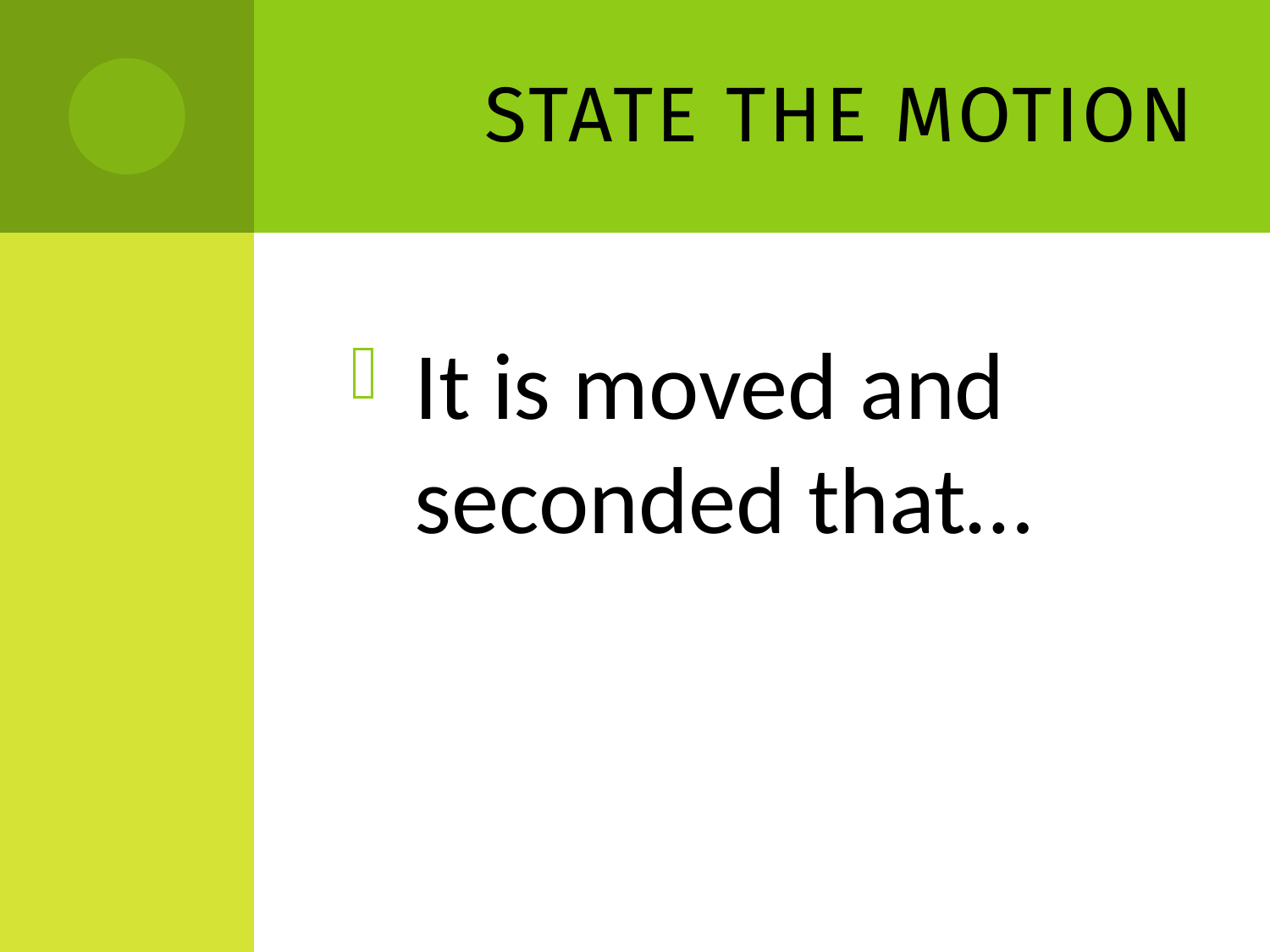

# State the Motion
It is moved and seconded that…